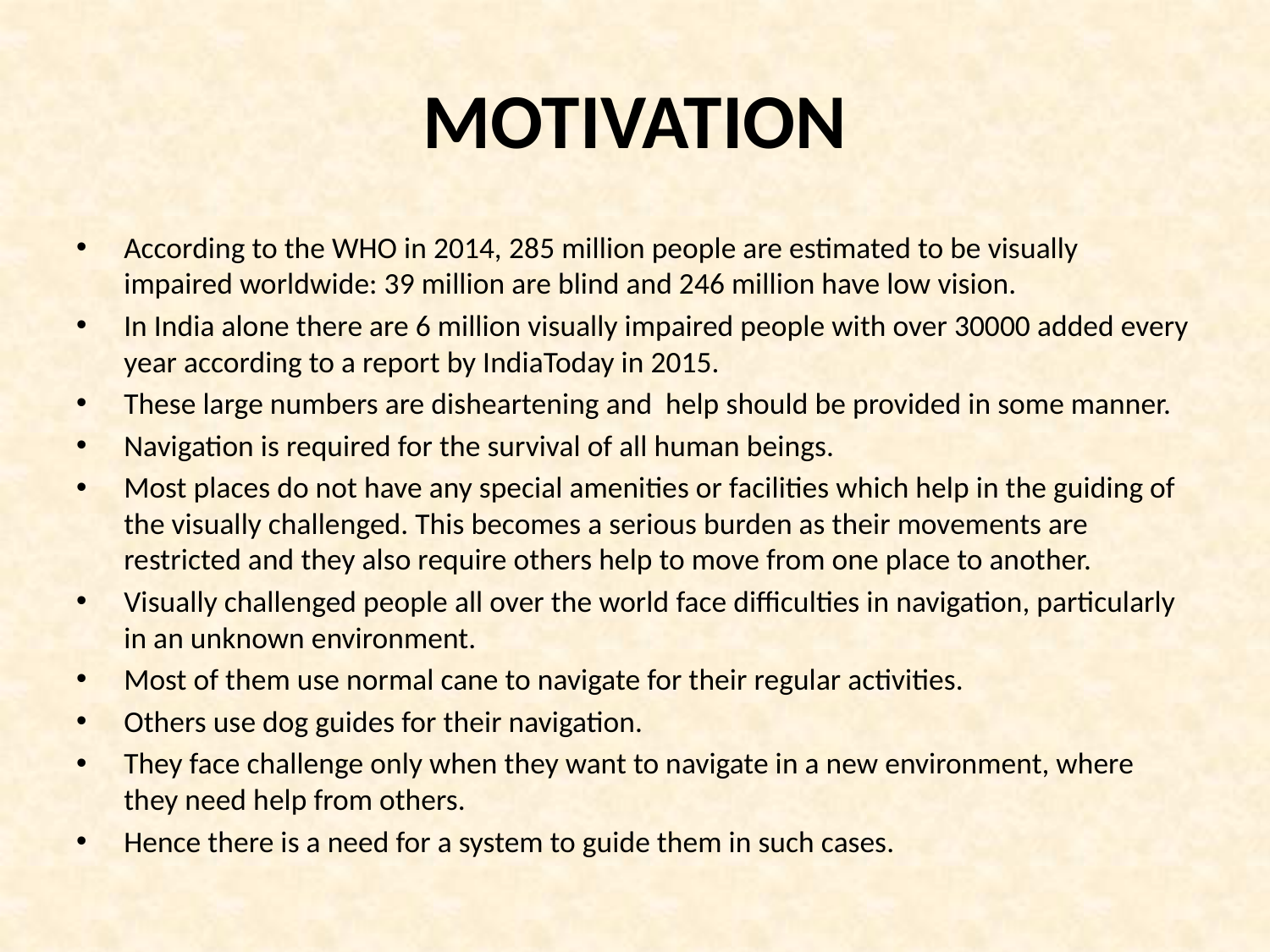

# MOTIVATION
According to the WHO in 2014, 285 million people are estimated to be visually impaired worldwide: 39 million are blind and 246 million have low vision.
In India alone there are 6 million visually impaired people with over 30000 added every year according to a report by IndiaToday in 2015.
These large numbers are disheartening and  help should be provided in some manner.
Navigation is required for the survival of all human beings.
Most places do not have any special amenities or facilities which help in the guiding of the visually challenged. This becomes a serious burden as their movements are restricted and they also require others help to move from one place to another.
Visually challenged people all over the world face difficulties in navigation, particularly in an unknown environment.
Most of them use normal cane to navigate for their regular activities.
Others use dog guides for their navigation.
They face challenge only when they want to navigate in a new environment, where they need help from others.
Hence there is a need for a system to guide them in such cases.